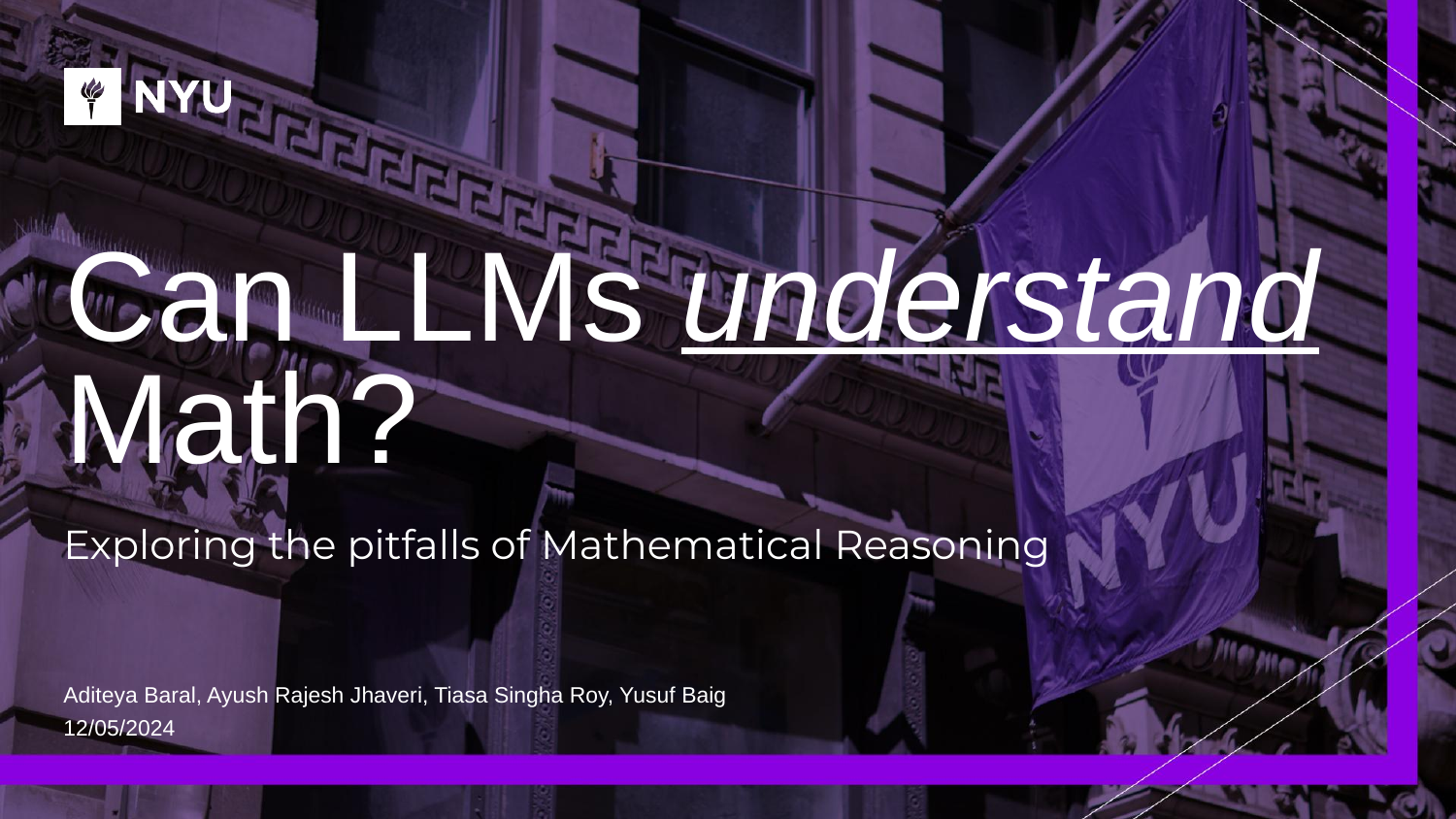

# Can LLMs understand Math?
Exploring the pitfalls of Mathematical Reasoning
Aditeya Baral, Ayush Rajesh Jhaveri, Tiasa Singha Roy, Yusuf Baig
12/05/2024